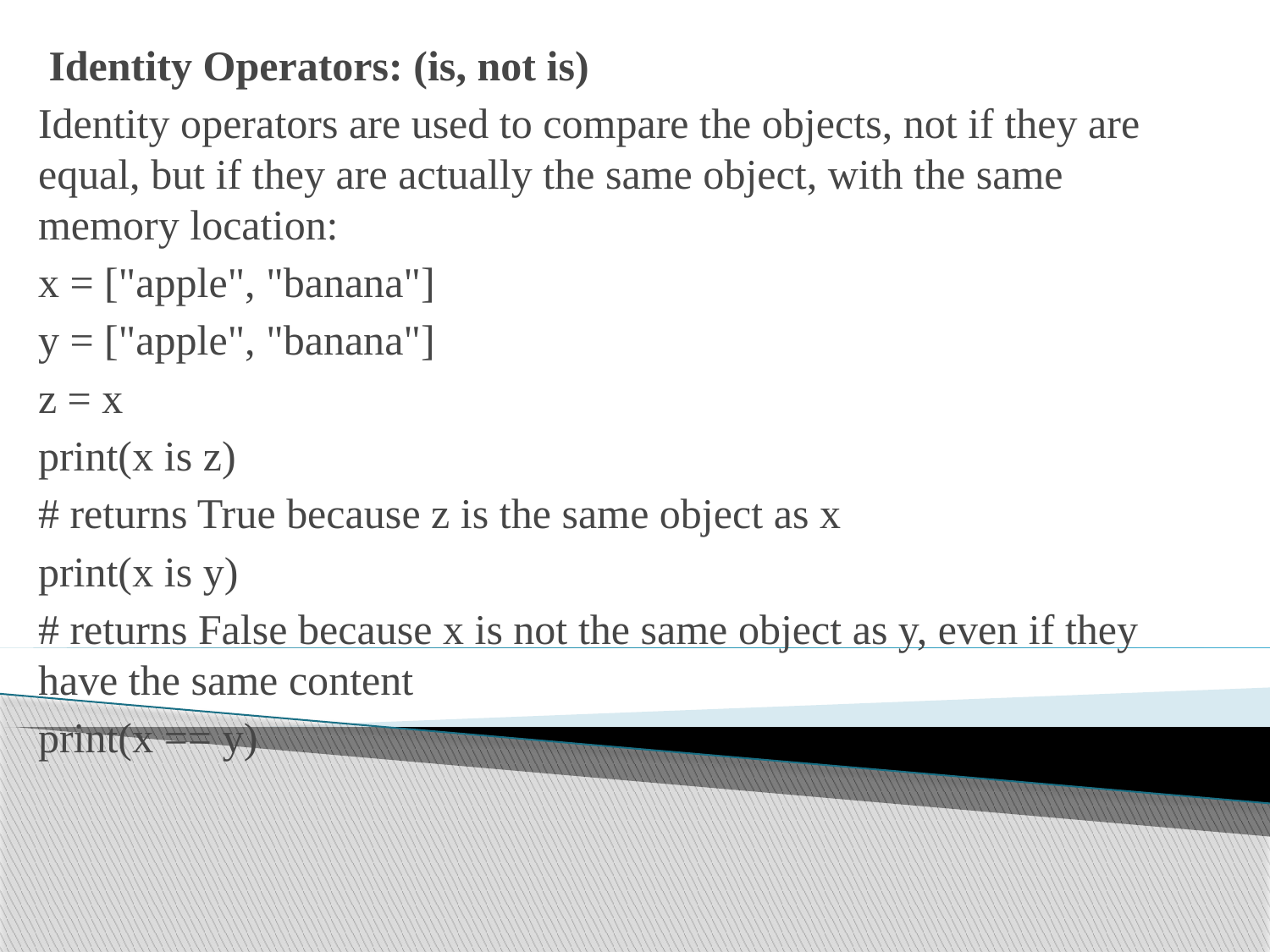

Identity Operators: (is, not is)
Identity operators are used to compare the objects, not if they are equal, but if they are actually the same object, with the same memory location:
x = ["apple", "banana"]
y = ["apple", "banana"]
z = x
print(x is z)
# returns True because z is the same object as x
print(x is y)
# returns False because x is not the same object as y, even if they have the same content
print(x == y)